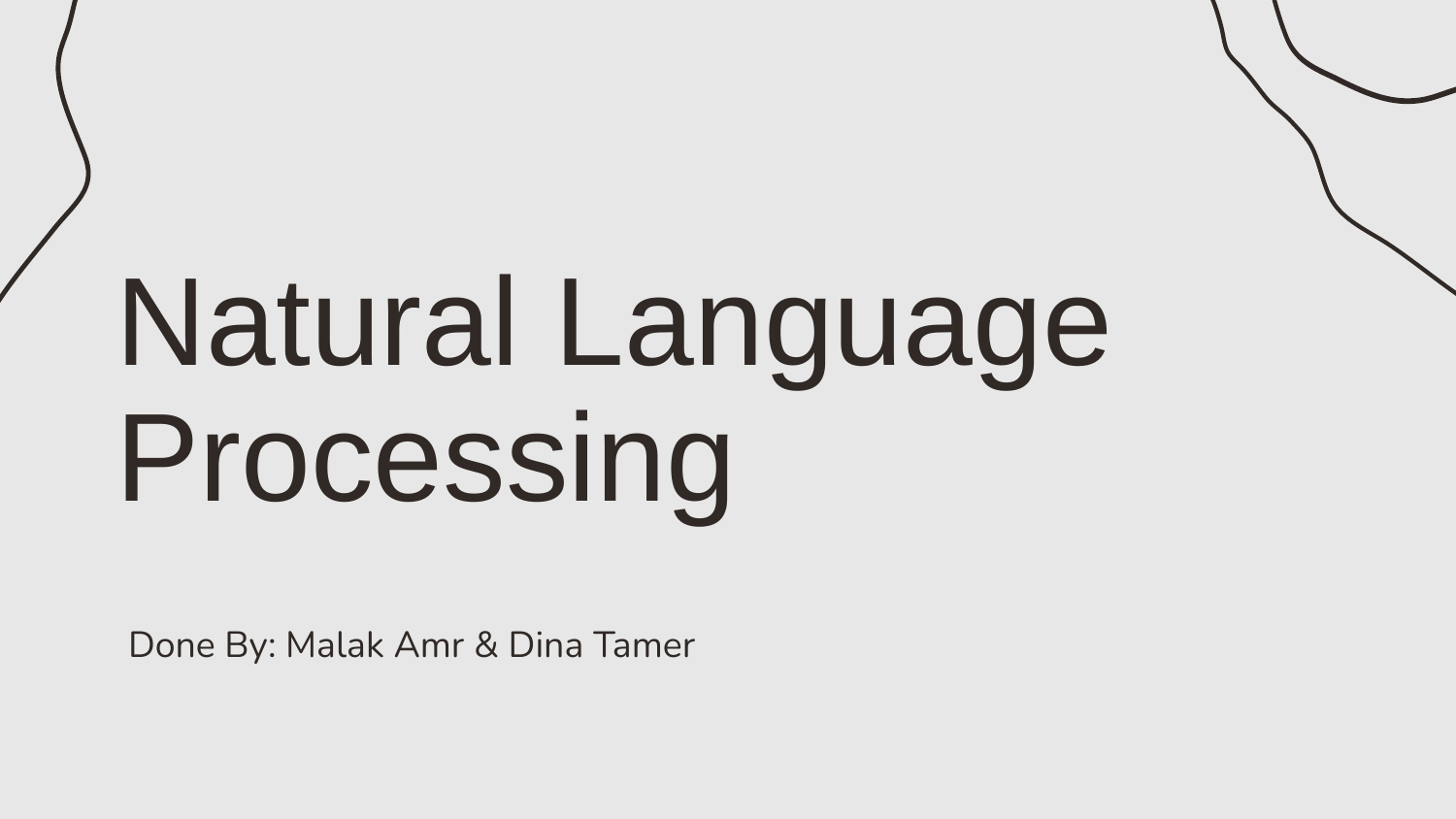

# Natural Language Processing
Done By: Malak Amr & Dina Tamer